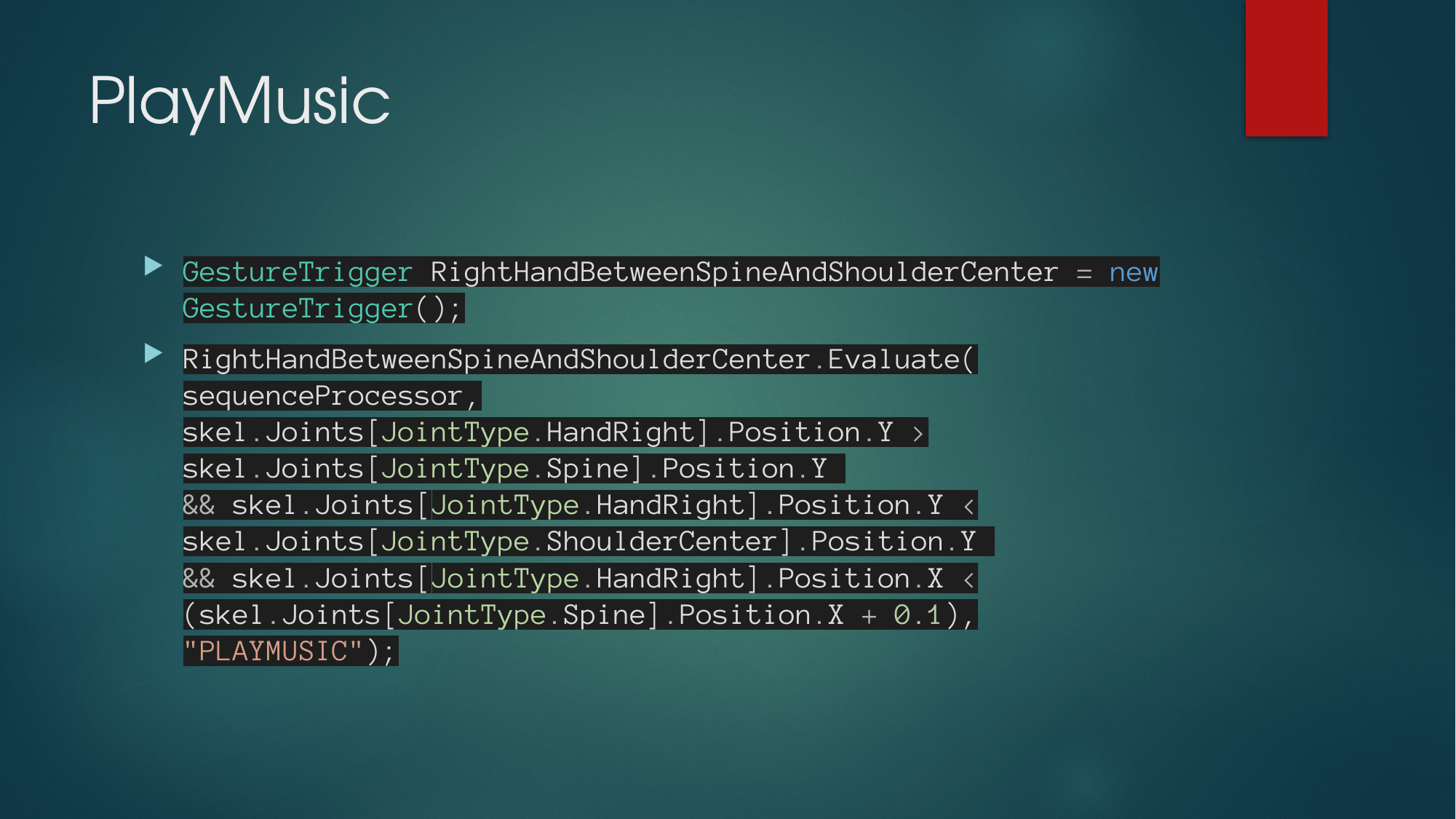

# PlayMusic
GestureTrigger RightHandBetweenSpineAndShoulderCenter = new GestureTrigger();
RightHandBetweenSpineAndShoulderCenter.Evaluate(
sequenceProcessor, skel.Joints[JointType.HandRight].Position.Y > skel.Joints[JointType.Spine].Position.Y
&& skel.Joints[JointType.HandRight].Position.Y < skel.Joints[JointType.ShoulderCenter].Position.Y
&& skel.Joints[JointType.HandRight].Position.X < (skel.Joints[JointType.Spine].Position.X + 0.1),
"PLAYMUSIC");